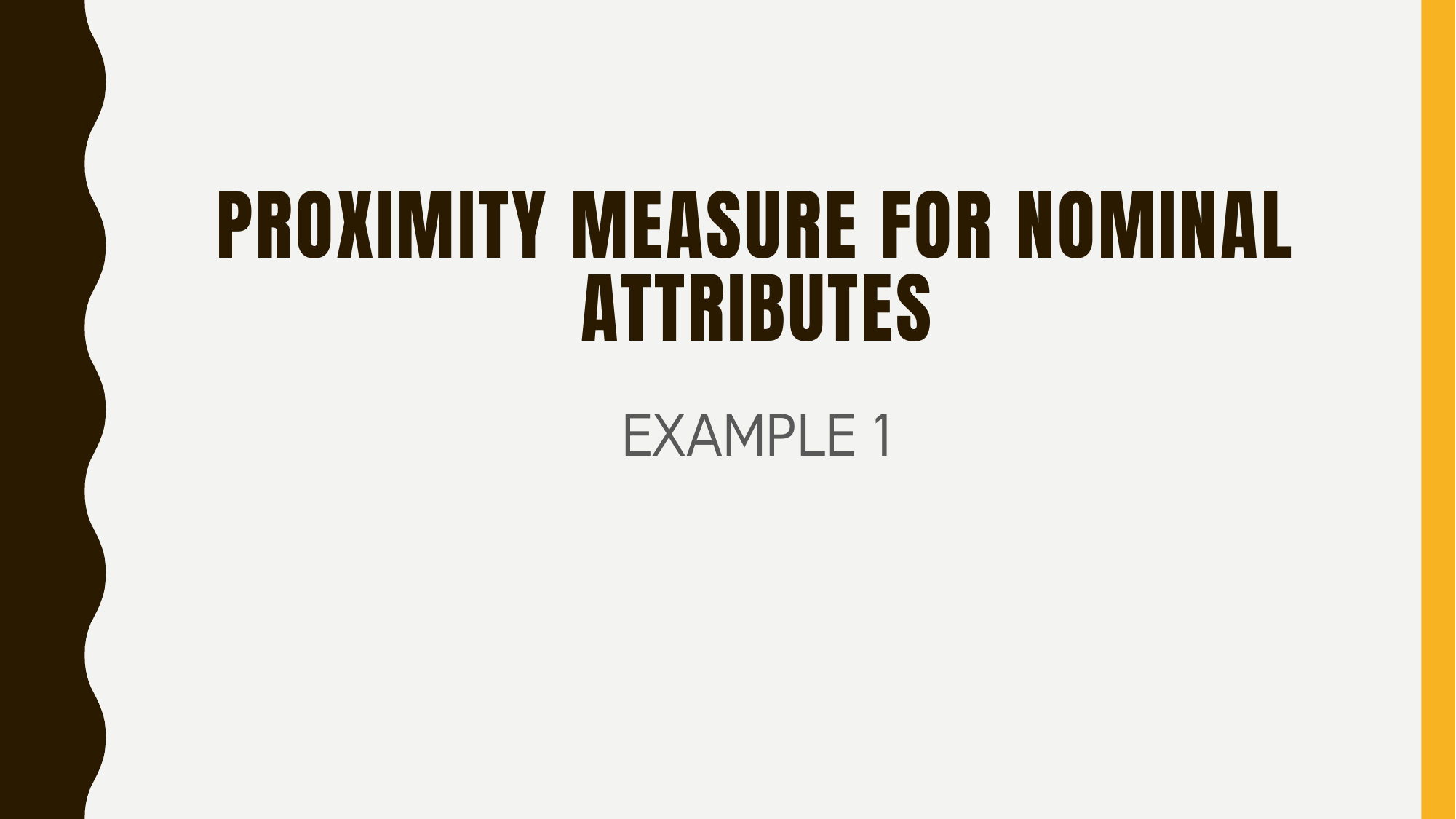

# Proximity measure for nominal attributes
EXAMPLE 1